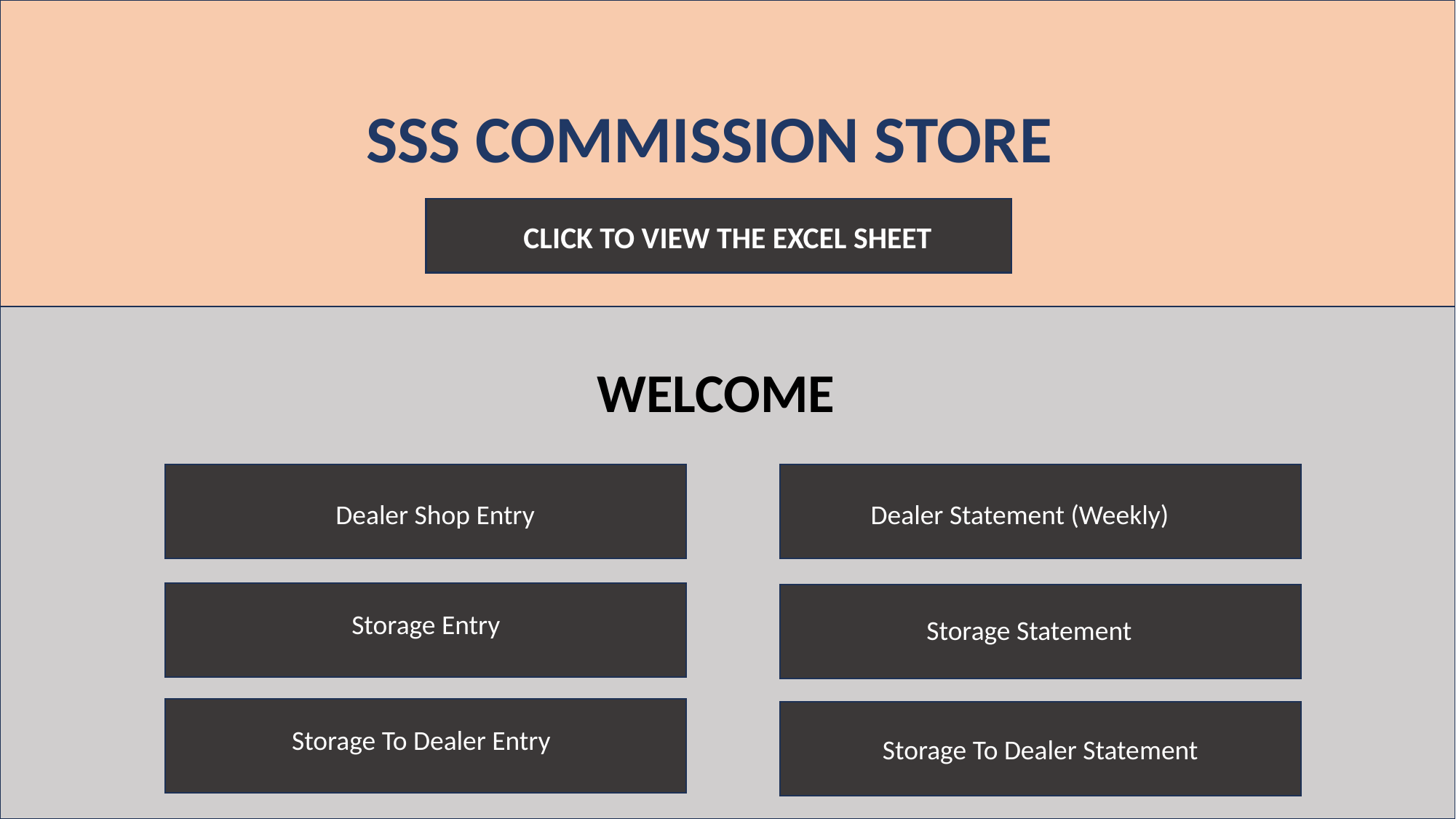

SSS COMMISSION STORE

CLICK TO VIEW THE EXCEL SHEET

WELCOME

Dealer Shop Entry
Dealer Statement (Weekly)

Storage Entry
Storage Statement

Storage To Dealer Statement
    Storage To Dealer Entry